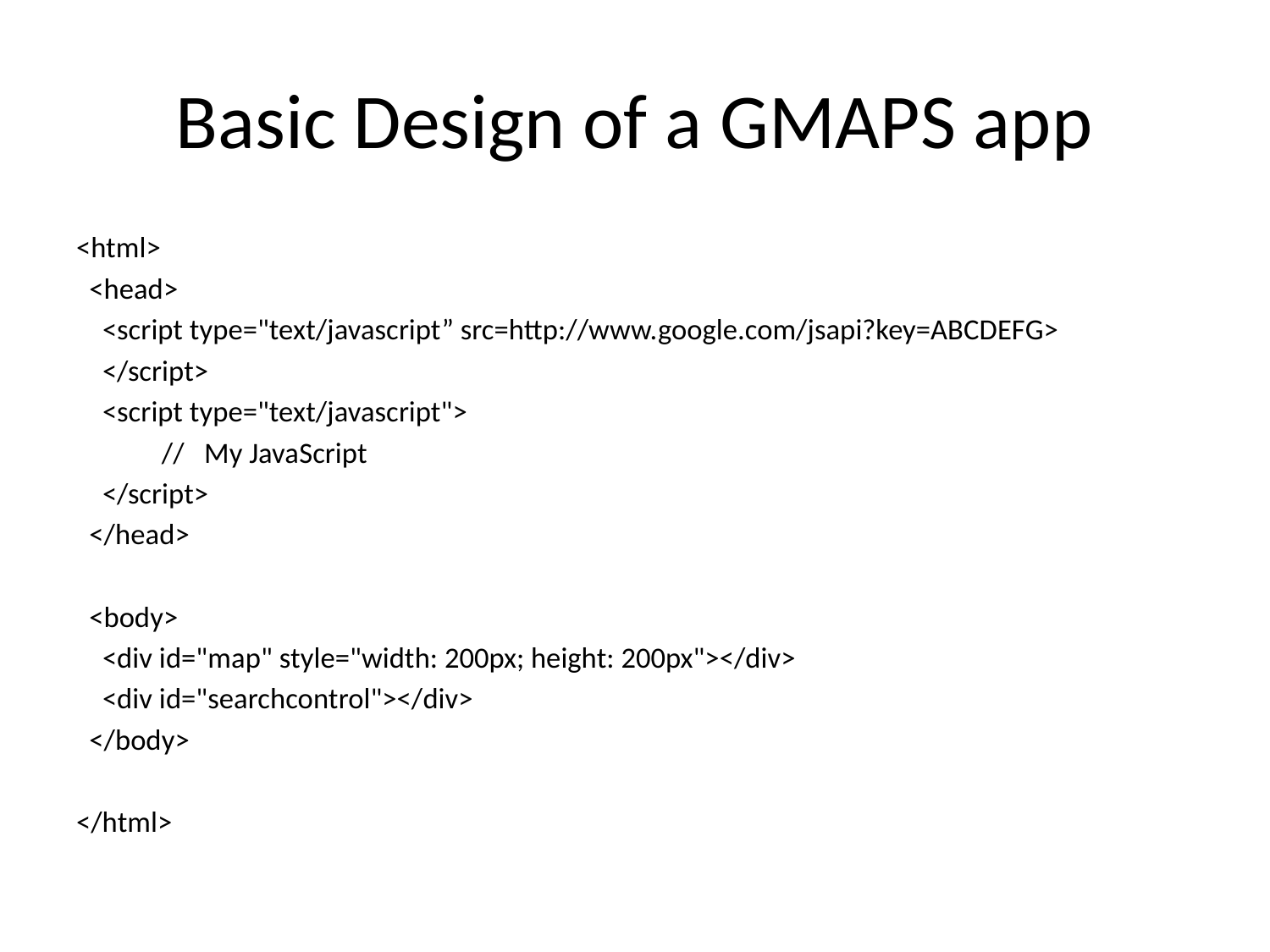

# Basic Design of a GMAPS app
<html>
  <head>
    <script type="text/javascript” src=http://www.google.com/jsapi?key=ABCDEFG>
    </script>
    <script type="text/javascript">
             //   My JavaScript
    </script>
  </head>

  <body>
    <div id="map" style="width: 200px; height: 200px"></div>
    <div id="searchcontrol"></div>
  </body>

</html>